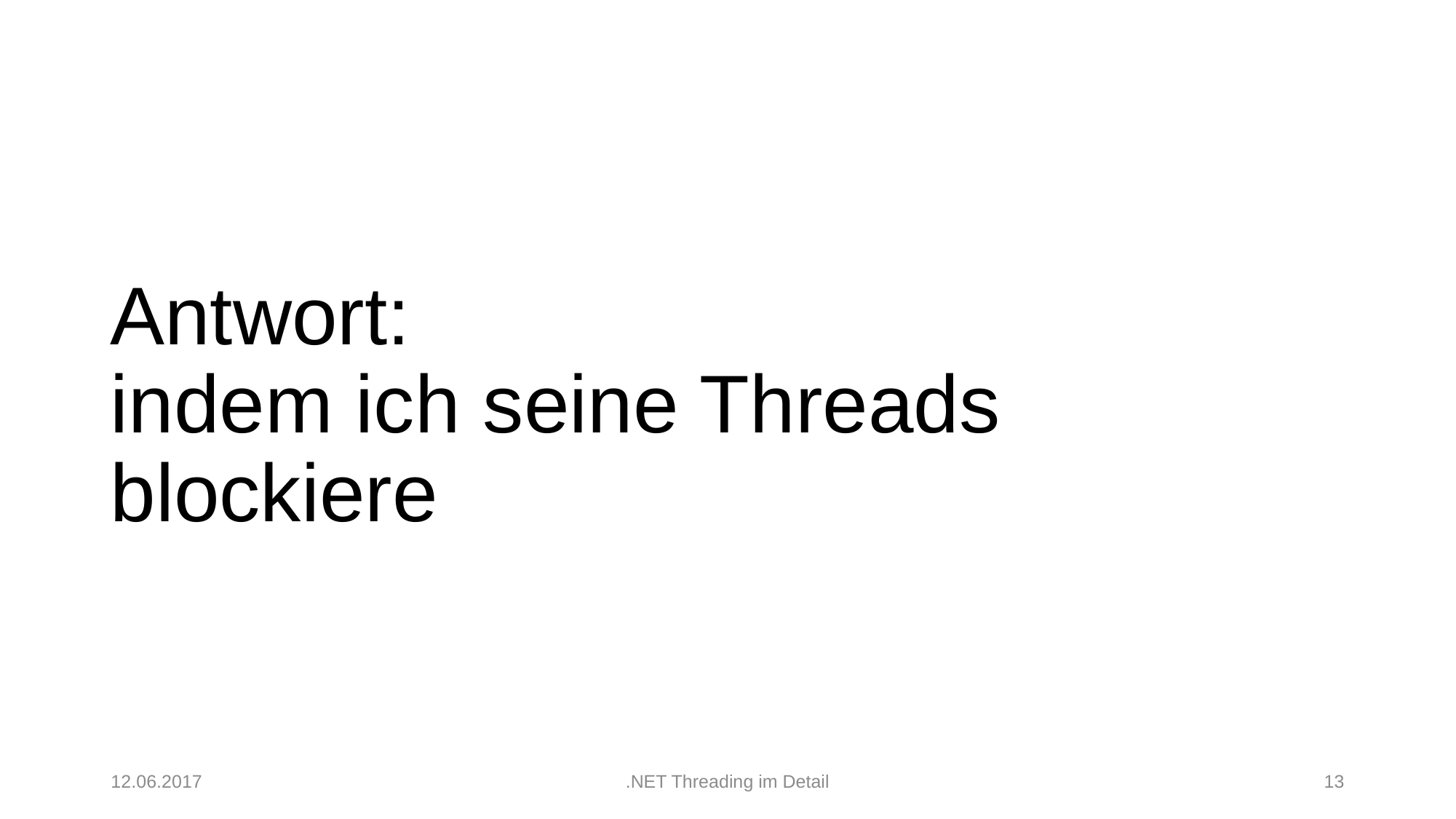

# Antwort: indem ich seine Threads blockiere

12.06.2017
.NET Threading im Detail
13